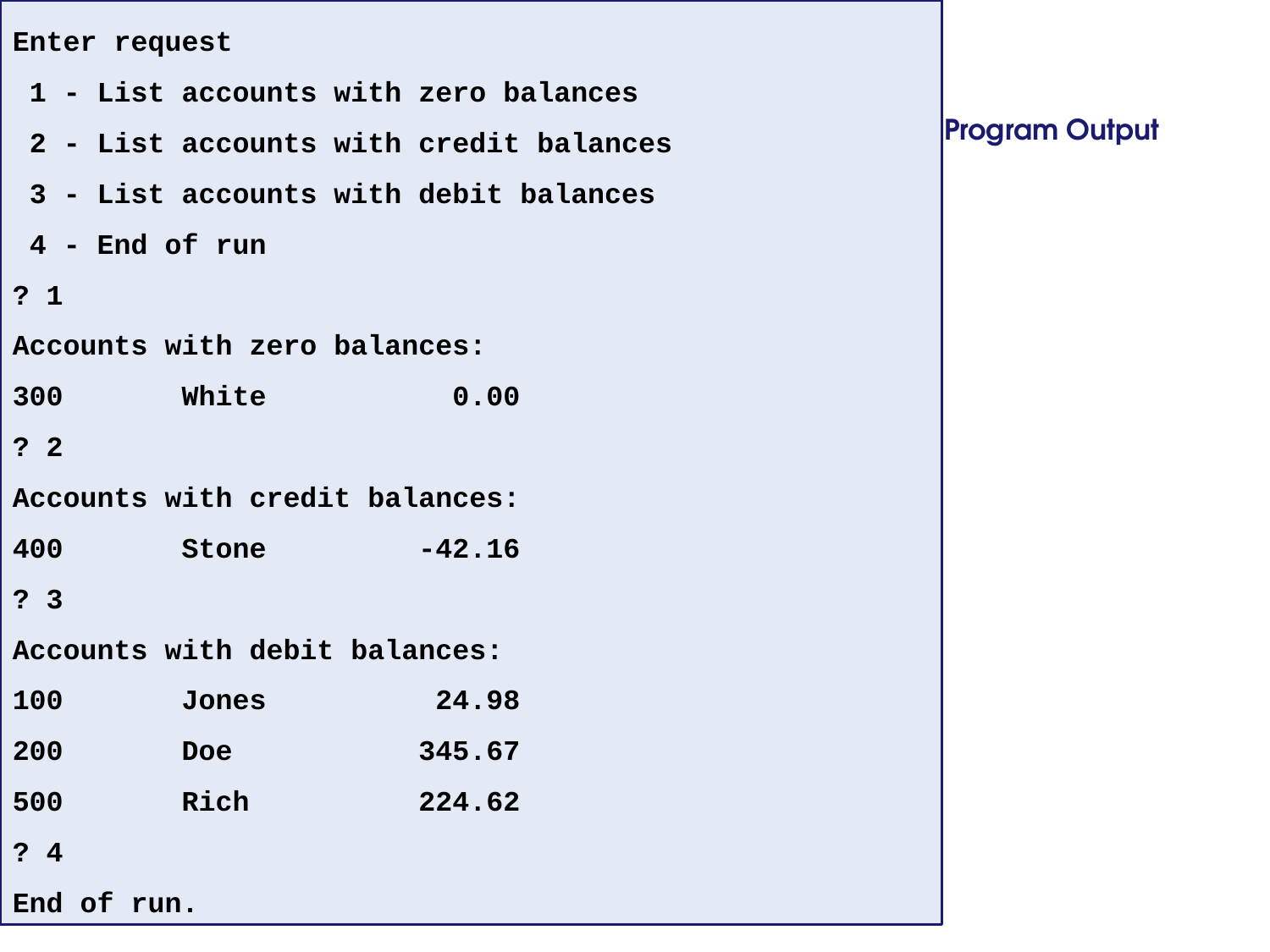

Enter request
 1 - List accounts with zero balances
 2 - List accounts with credit balances
 3 - List accounts with debit balances
 4 - End of run
? 1
Accounts with zero balances:
300       White           0.00
? 2
Accounts with credit balances:
400       Stone         -42.16
? 3
Accounts with debit balances:
100       Jones          24.98
200       Doe           345.67
500       Rich          224.62
? 4
End of run.
Program Output